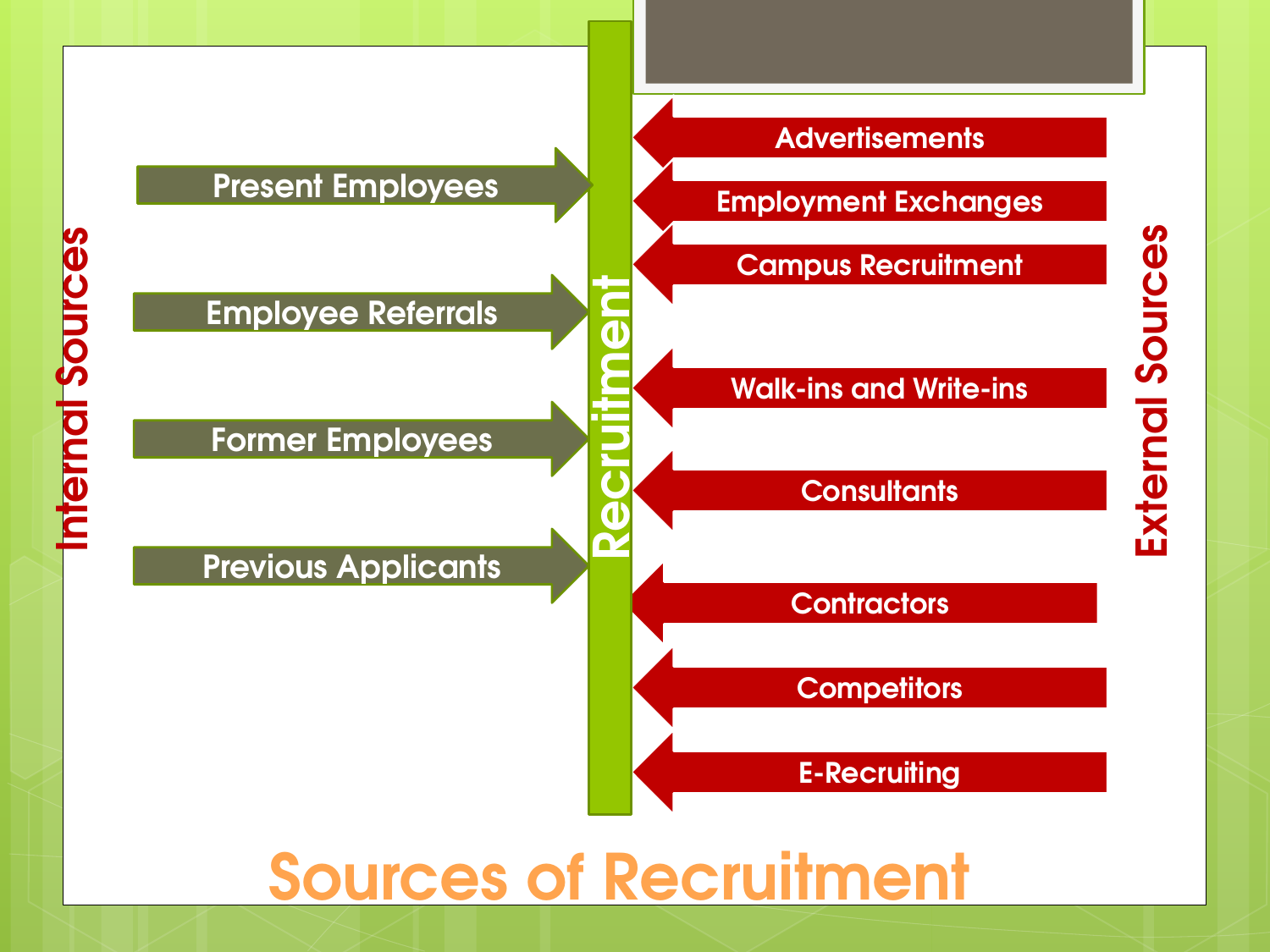

Recruitment
Advertisements
Present Employees
Employment Exchanges
Campus Recruitment
Internal Sources
External Sources
Employee Referrals
Walk-ins and Write-ins
Former Employees
Consultants
Previous Applicants
Contractors
Competitors
E-Recruiting
Sources of Recruitment